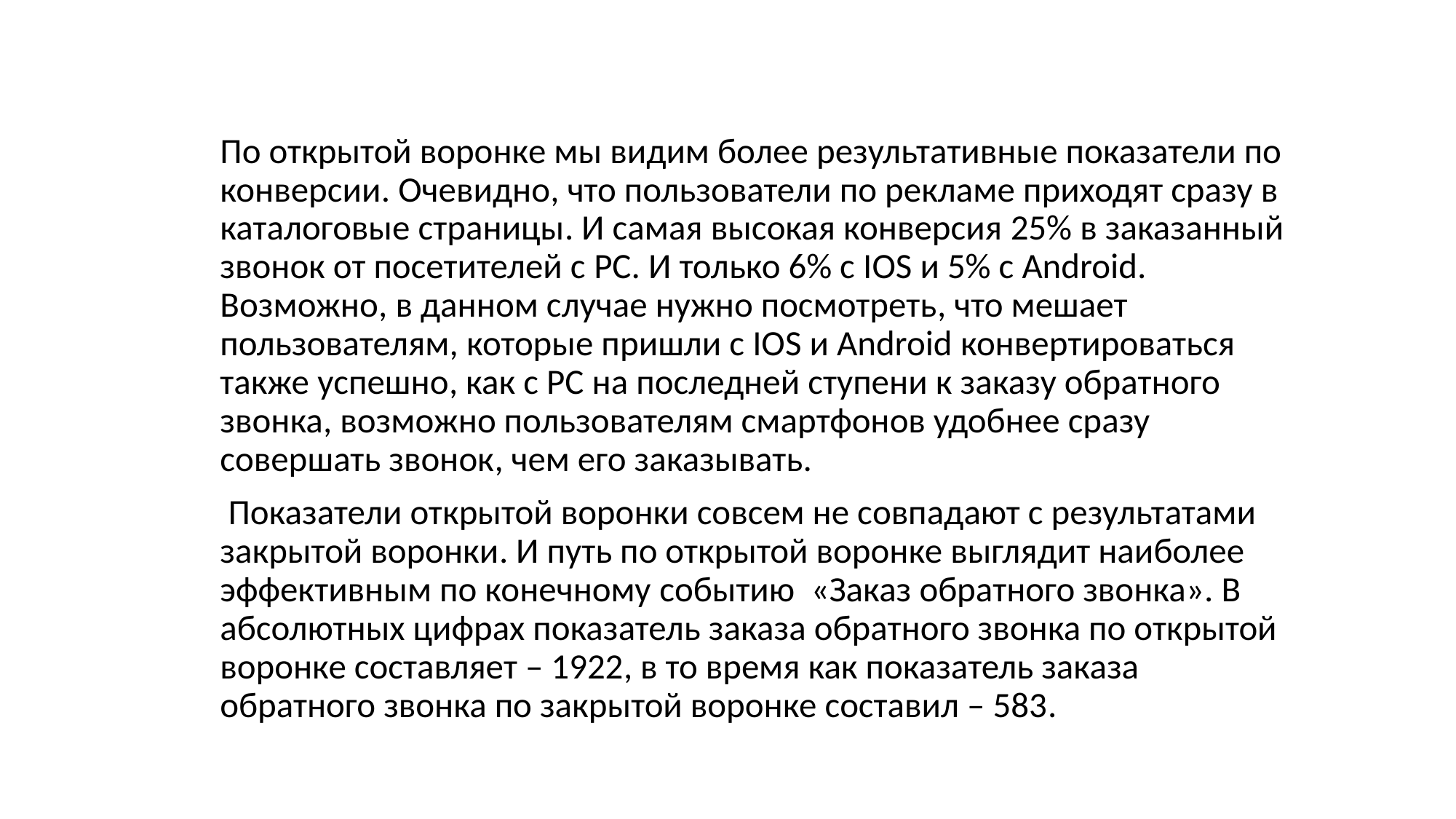

По открытой воронке мы видим более результативные показатели по конверсии. Очевидно, что пользователи по рекламе приходят сразу в каталоговые страницы. И самая высокая конверсия 25% в заказанный звонок от посетителей с PC. И только 6% с IOS и 5% c Android. Возможно, в данном случае нужно посмотреть, что мешает пользователям, которые пришли с IOS и Android конвертироваться также успешно, как с PC на последней ступени к заказу обратного звонка, возможно пользователям смартфонов удобнее сразу совершать звонок, чем его заказывать.
 Показатели открытой воронки совсем не совпадают с результатами закрытой воронки. И путь по открытой воронке выглядит наиболее эффективным по конечному событию  «Заказ обратного звонка». В абсолютных цифрах показатель заказа обратного звонка по открытой воронке составляет – 1922, в то время как показатель заказа обратного звонка по закрытой воронке составил – 583.